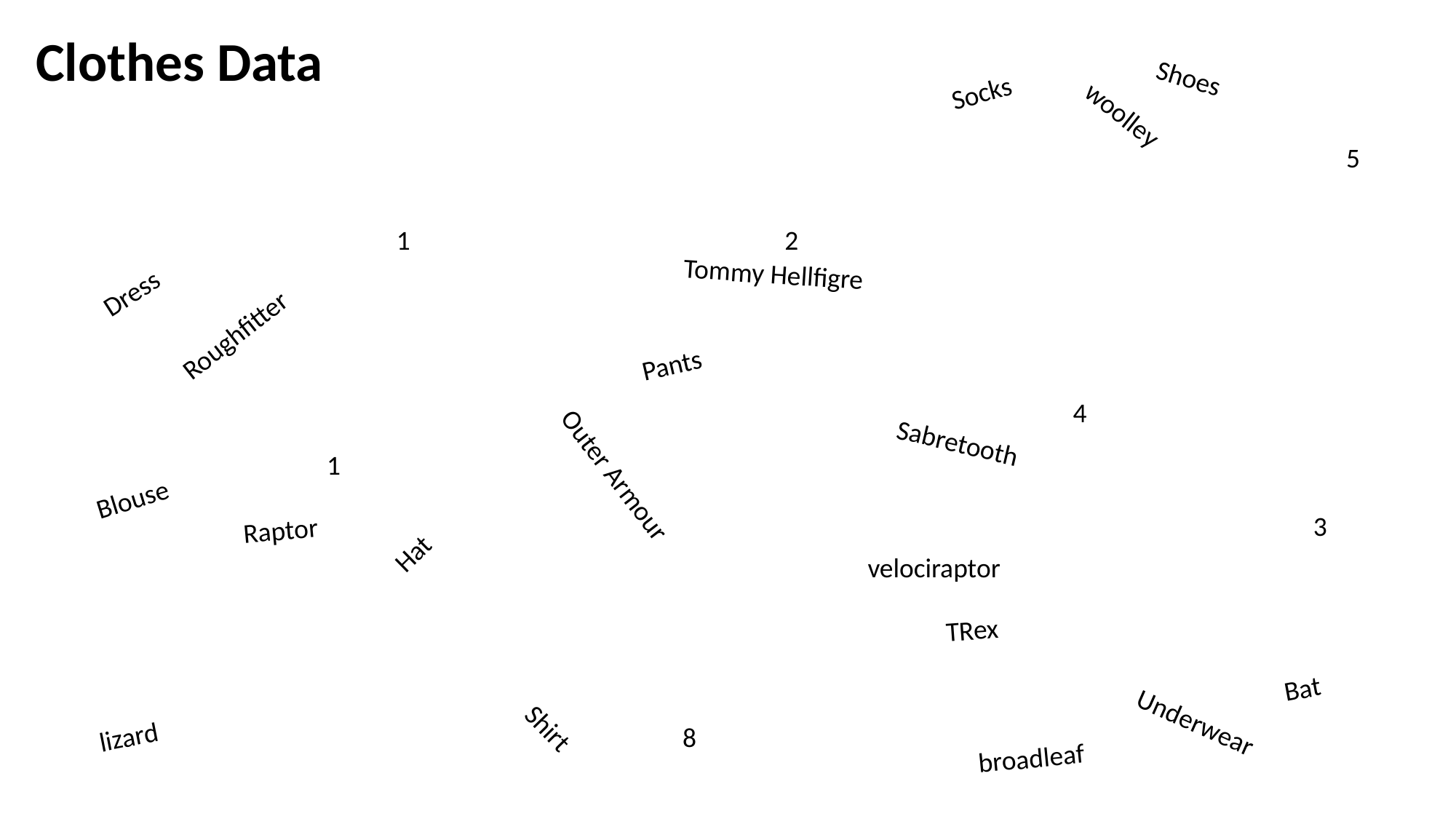

Clothes Data
Shoes
Socks
woolley
5
1
2
Tommy Hellfigre
Dress
Roughfitter
Pants
4
Sabretooth
1
Outer Armour
Blouse
3
Raptor
Hat
velociraptor
TRex
Bat
Underwear
Shirt
lizard
8
broadleaf